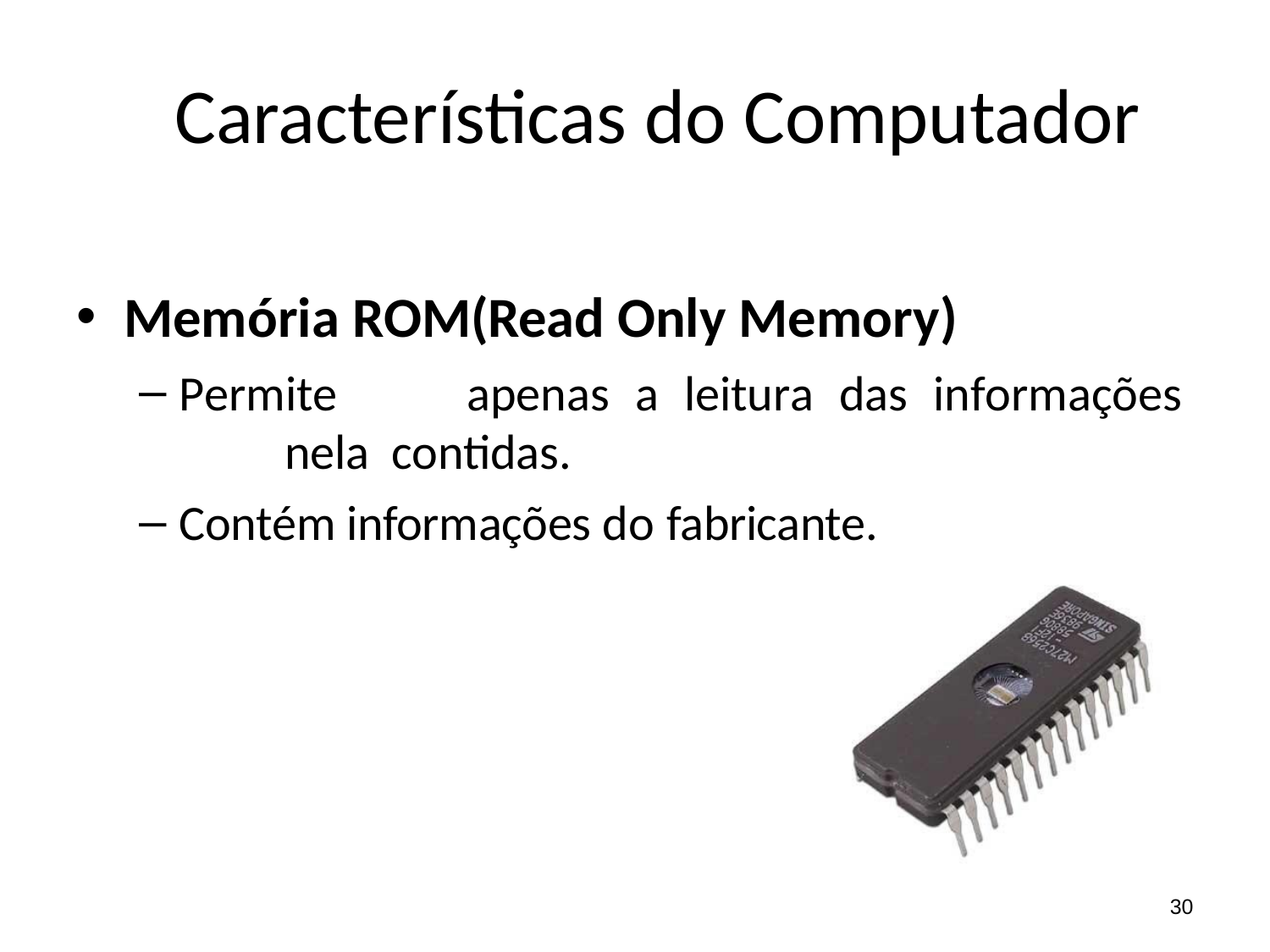

# Características do Computador
Memória ROM(Read Only Memory)
Permite	apenas	a	leitura	das	informações	nela  contidas.
Contém informações do fabricante.

30